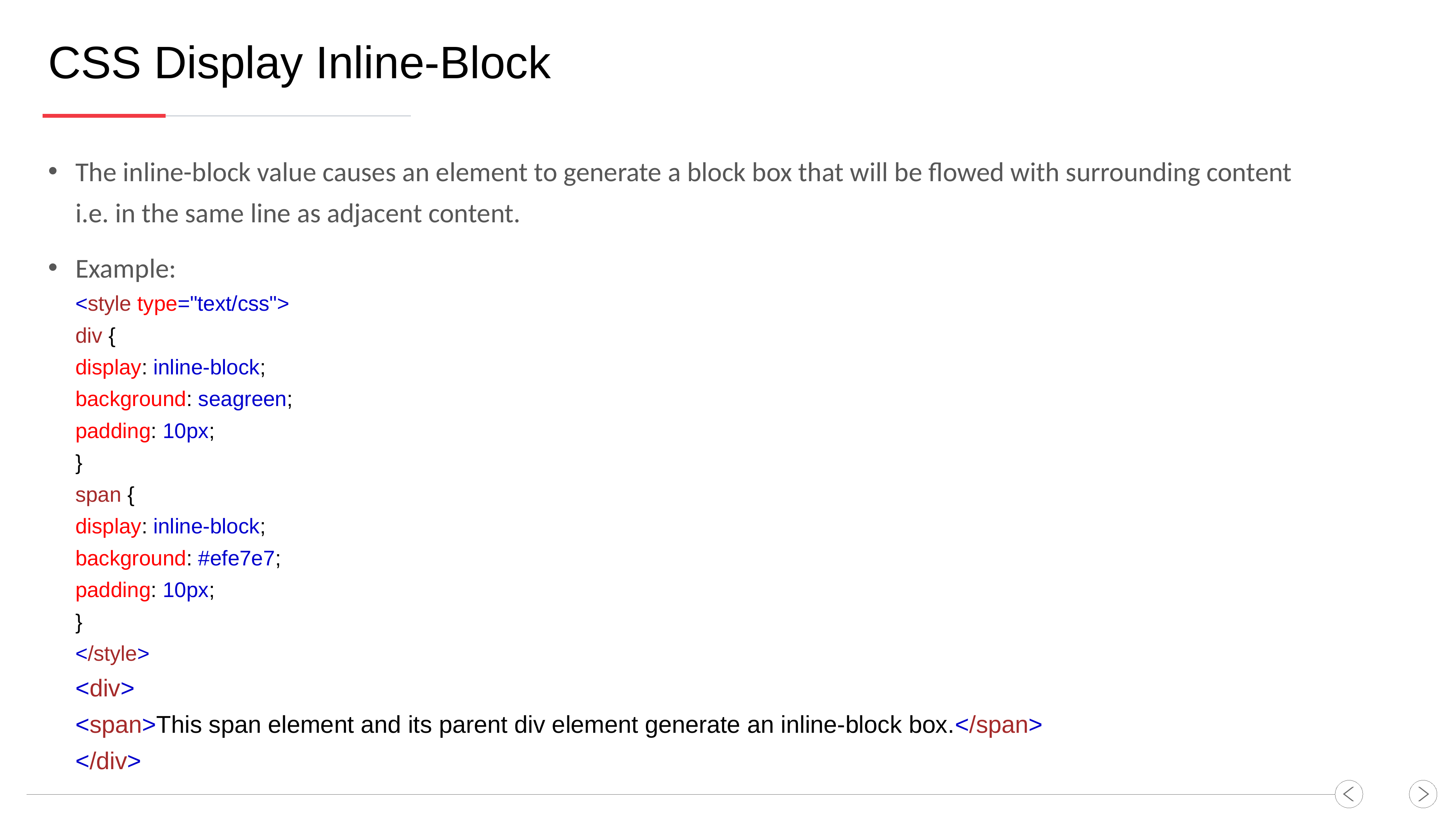

CSS Display Inline-Block
The inline-block value causes an element to generate a block box that will be flowed with surrounding content i.e. in the same line as adjacent content.
Example:
<style type="text/css">
div {
display: inline-block;
background: seagreen;
padding: 10px;
}
span {
display: inline-block;
background: #efe7e7;
padding: 10px;
}
</style>
<div>
<span>This span element and its parent div element generate an inline-block box.</span>
</div>